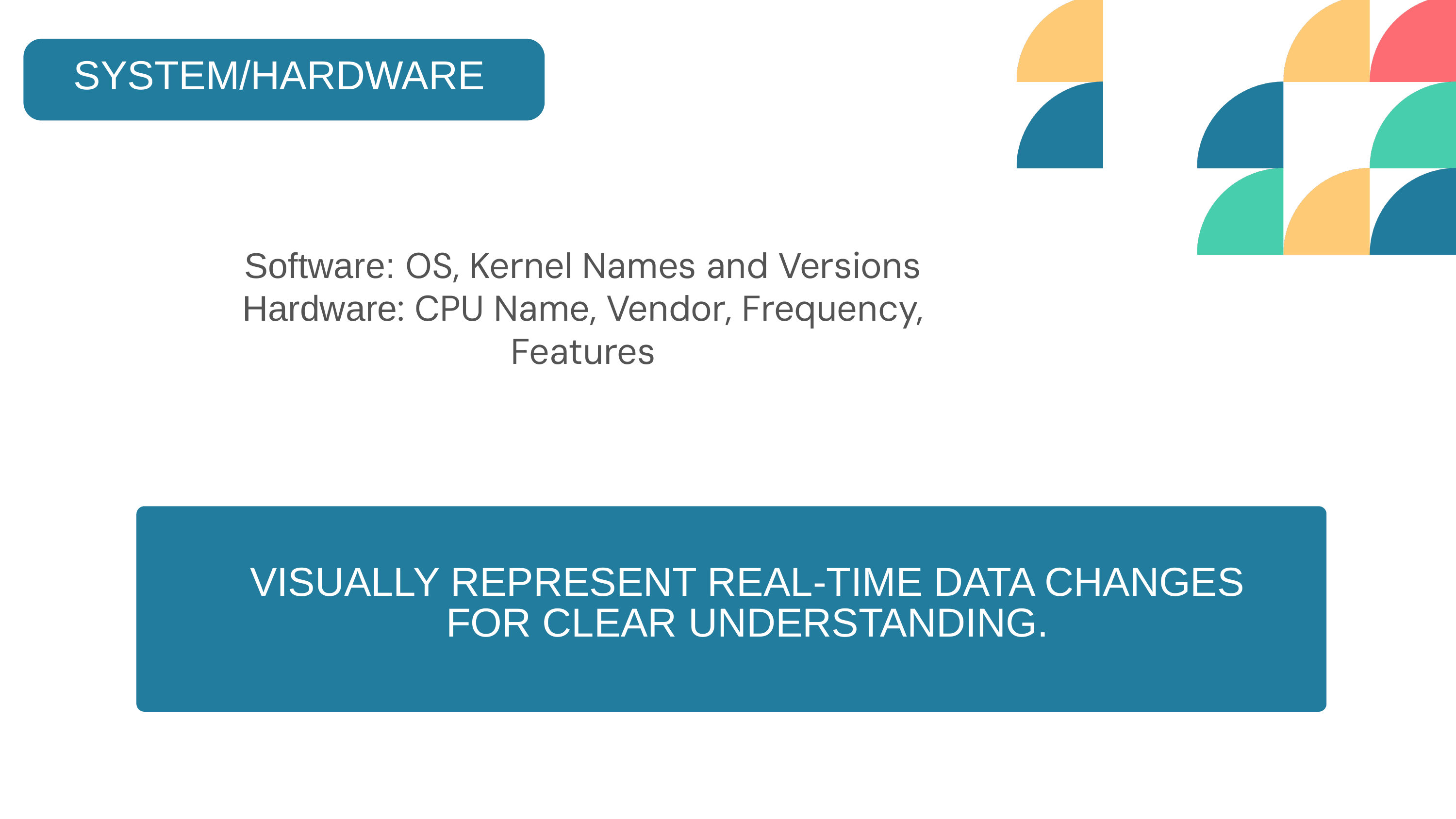

SYSTEM/HARDWARE

Software: OS, Kernel Names and Versions
Hardware: CPU Name, Vendor, Frequency, Features

VISUALLY REPRESENT REAL-TIME DATA CHANGES FOR CLEAR UNDERSTANDING.